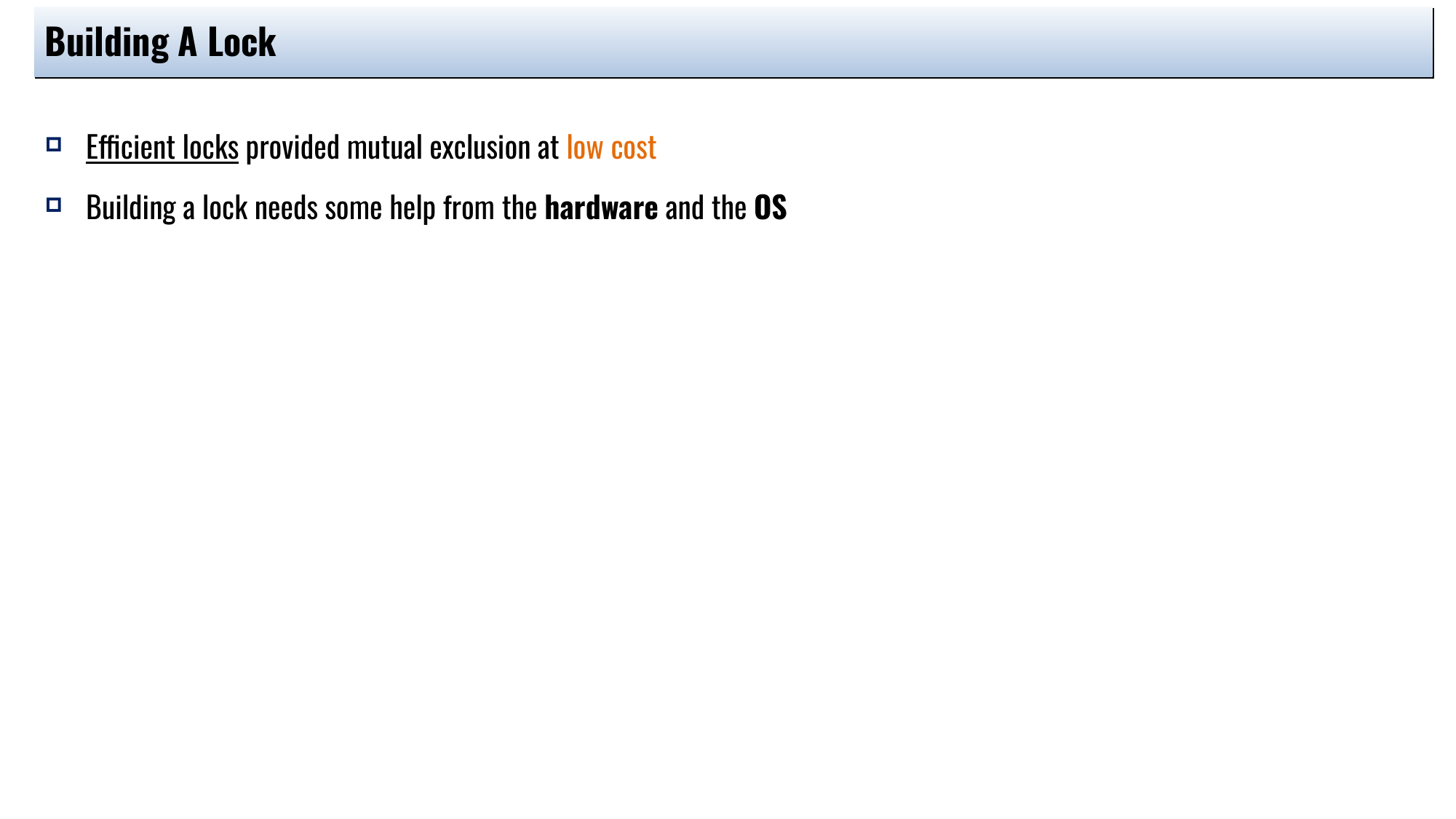

# Building A Lock
Efficient locks provided mutual exclusion at low cost
Building a lock needs some help from the hardware and the OS